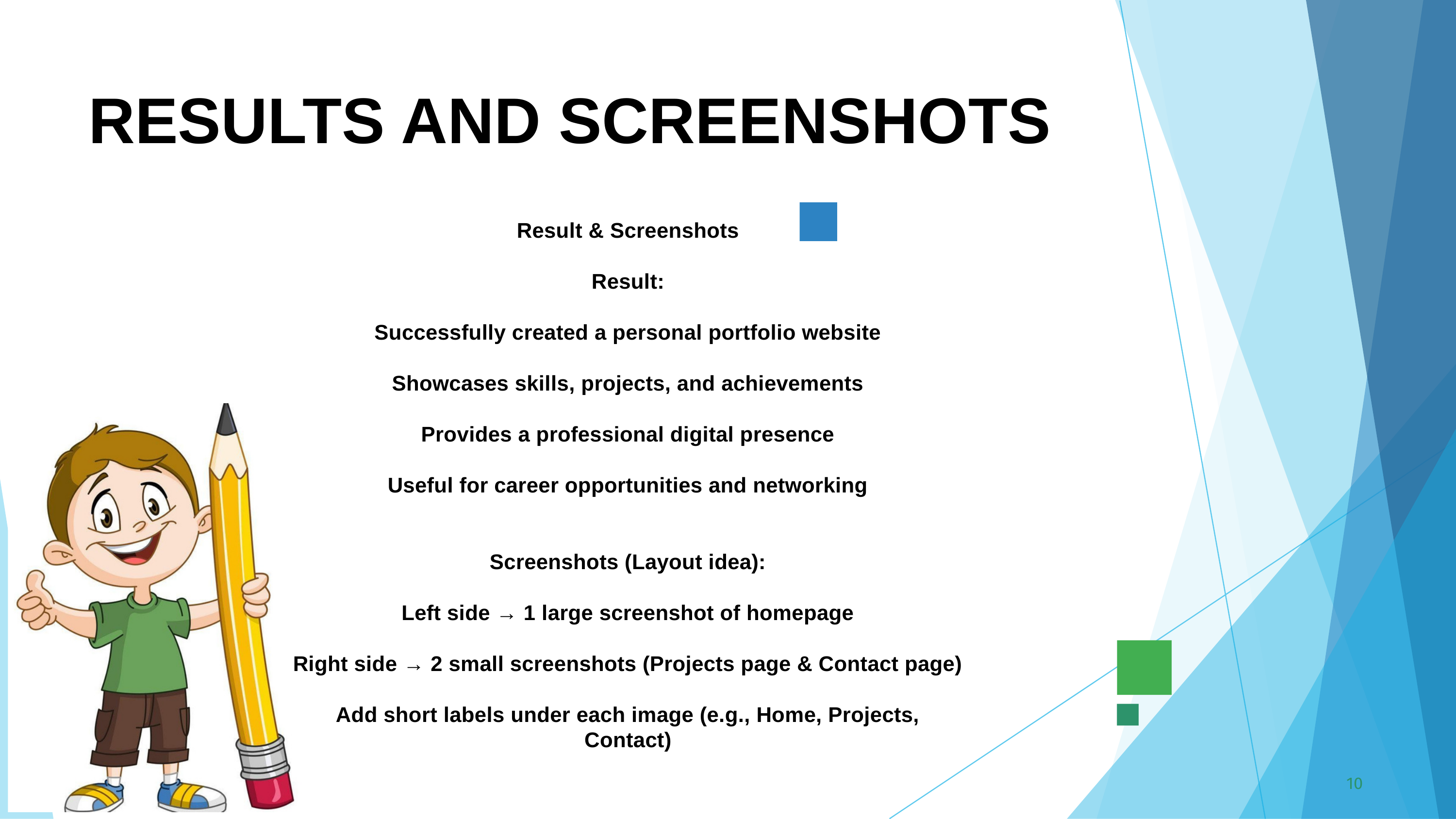

RESULTS AND SCREENSHOTS

Result & Screenshots

Result:

Successfully created a personal portfolio website

Showcases skills, projects, and achievements

Provides a professional digital presence

Useful for career opportunities and networking

Screenshots (Layout idea):

Left side → 1 large screenshot of homepage

Right side → 2 small screenshots (Projects page & Contact page)

Add short labels under each image (e.g., Home, Projects, Contact)

10
3/21/2024  Annual Review